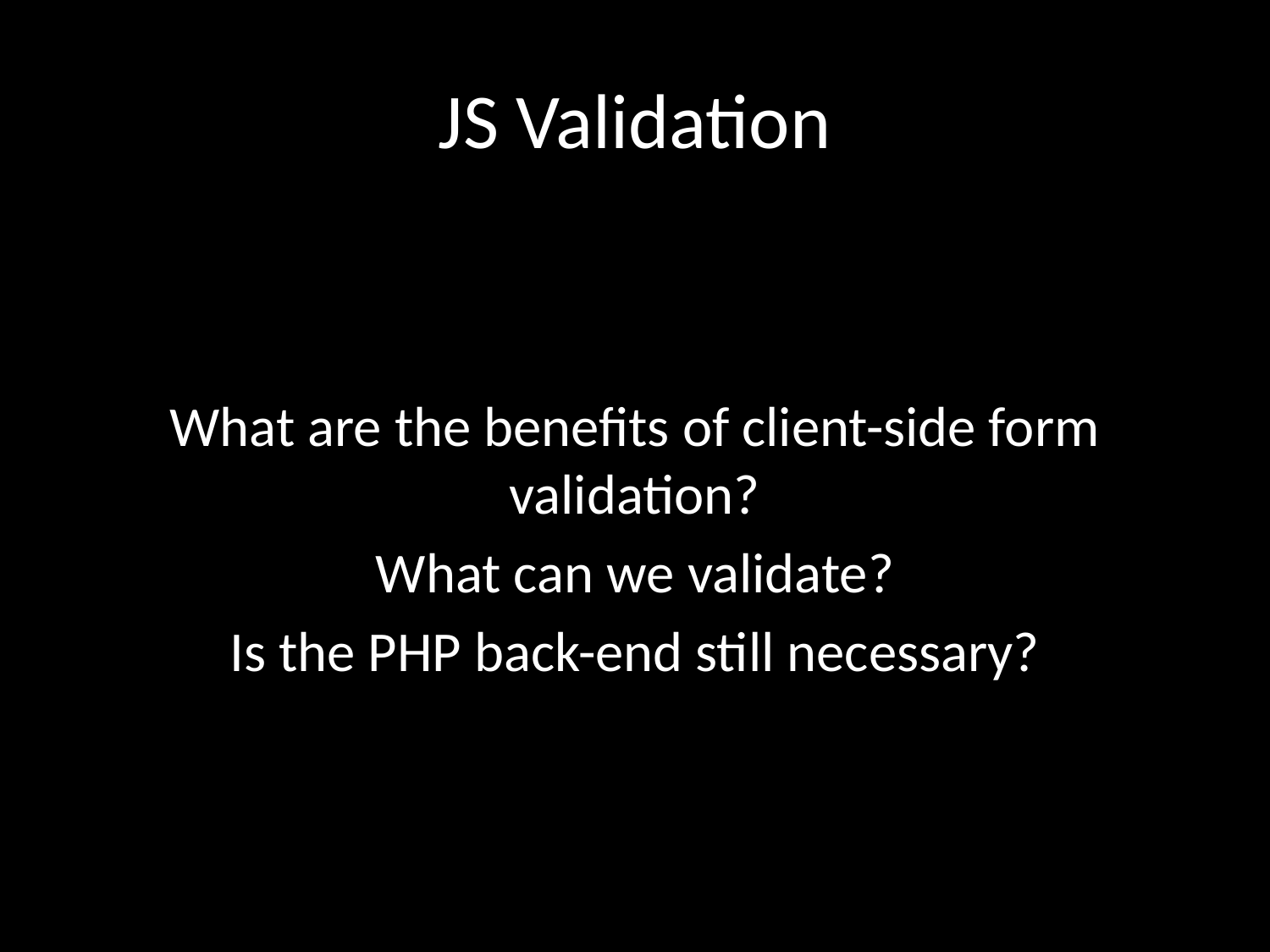

# JS Validation
What are the benefits of client-side form validation?
What can we validate?
Is the PHP back-end still necessary?